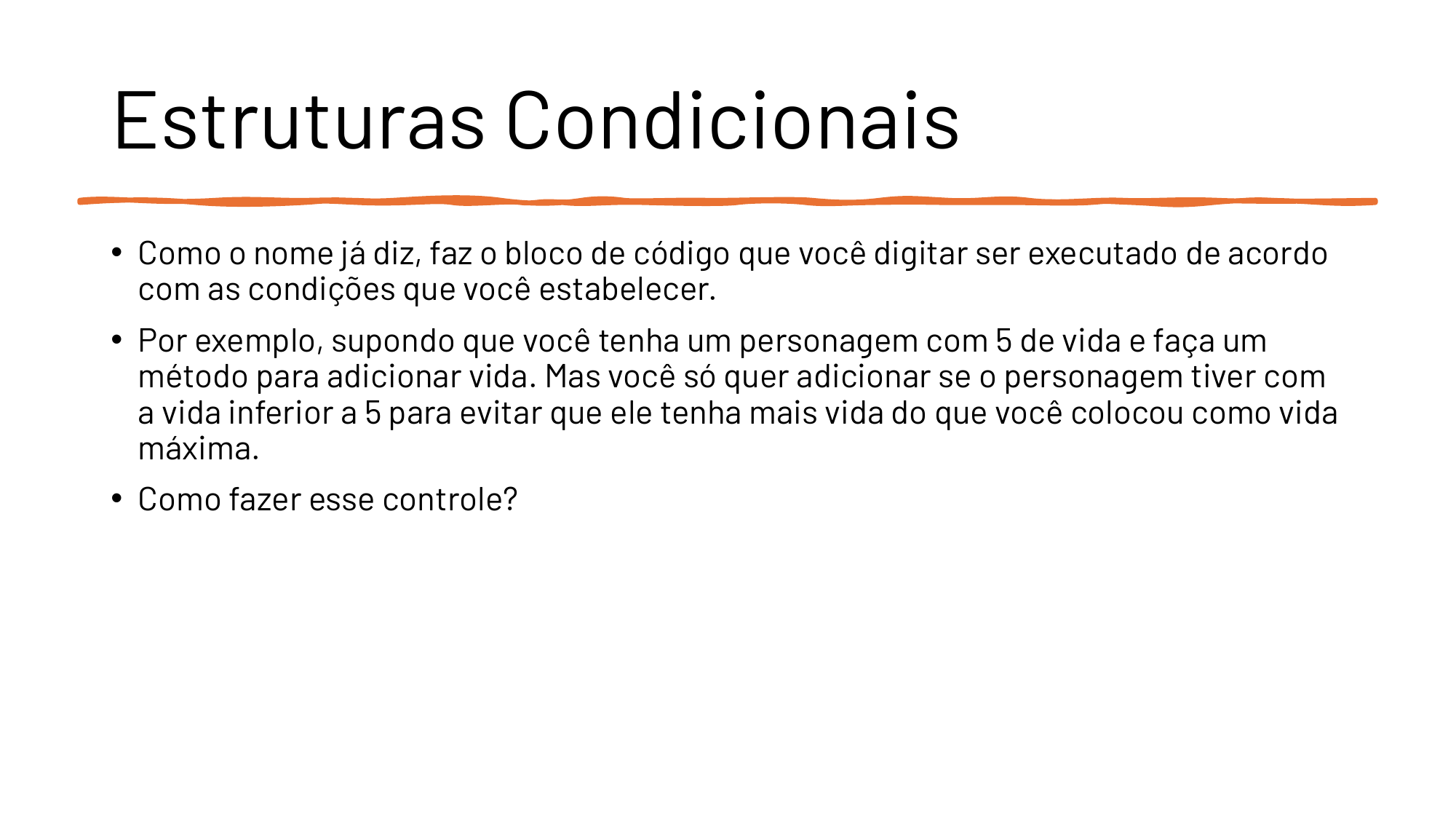

# Estruturas Condicionais

Como o nome já diz, faz o bloco de código que você digitar ser executado de acordo com as condições que você estabelecer.
Por exemplo, supondo que você tenha um personagem com 5 de vida e faça um método para adicionar vida. Mas você só quer adicionar se o personagem tiver com a vida inferior a 5 para evitar que ele tenha mais vida do que você colocou como vida máxima.
Como fazer esse controle?